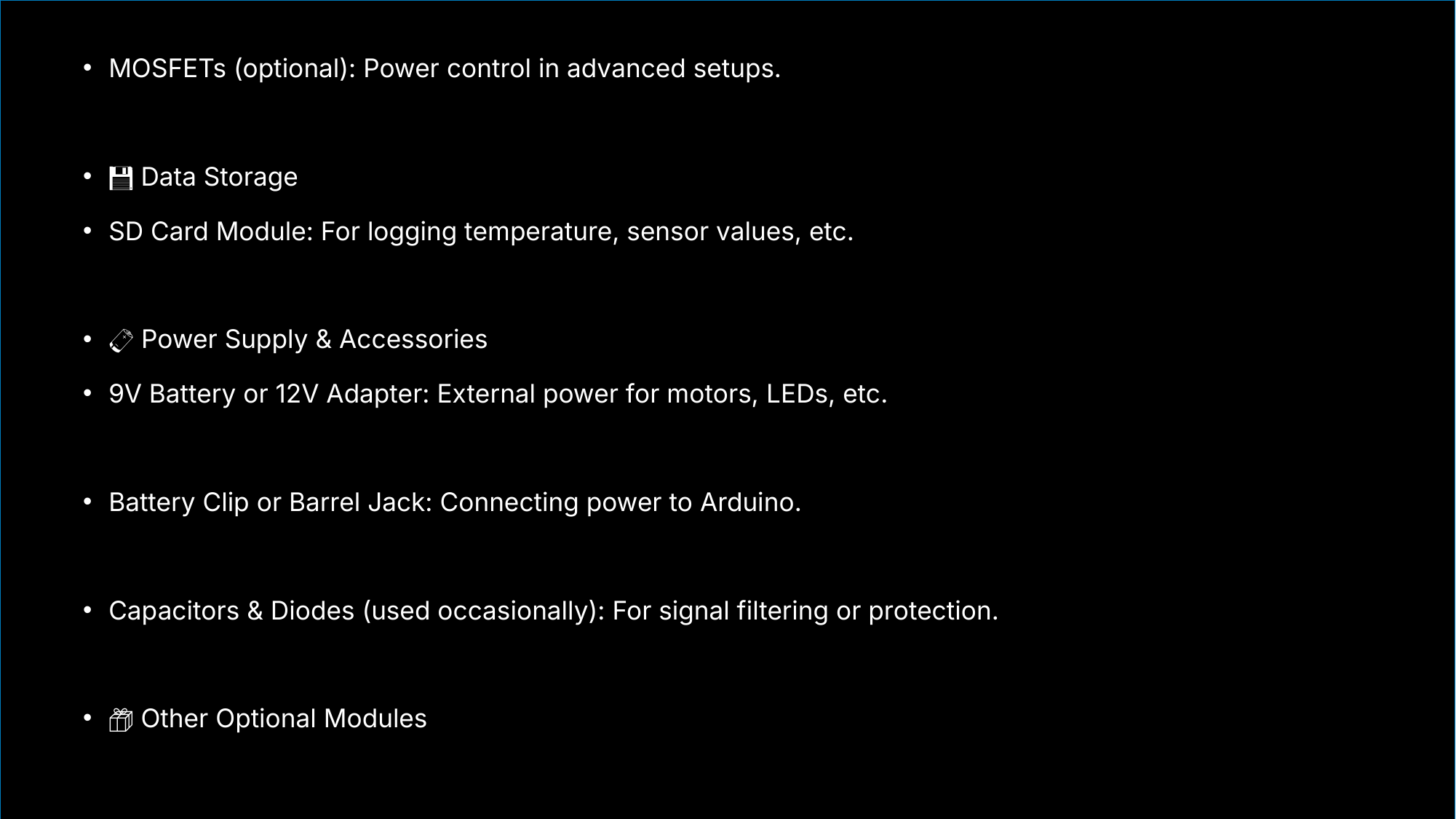

MOSFETs (optional): Power control in advanced setups.

💾 Data Storage
SD Card Module: For logging temperature, sensor values, etc.

🔋 Power Supply & Accessories
9V Battery or 12V Adapter: External power for motors, LEDs, etc.

Battery Clip or Barrel Jack: Connecting power to Arduino.

Capacitors & Diodes (used occasionally): For signal filtering or protection.

📦 Other Optional Modules